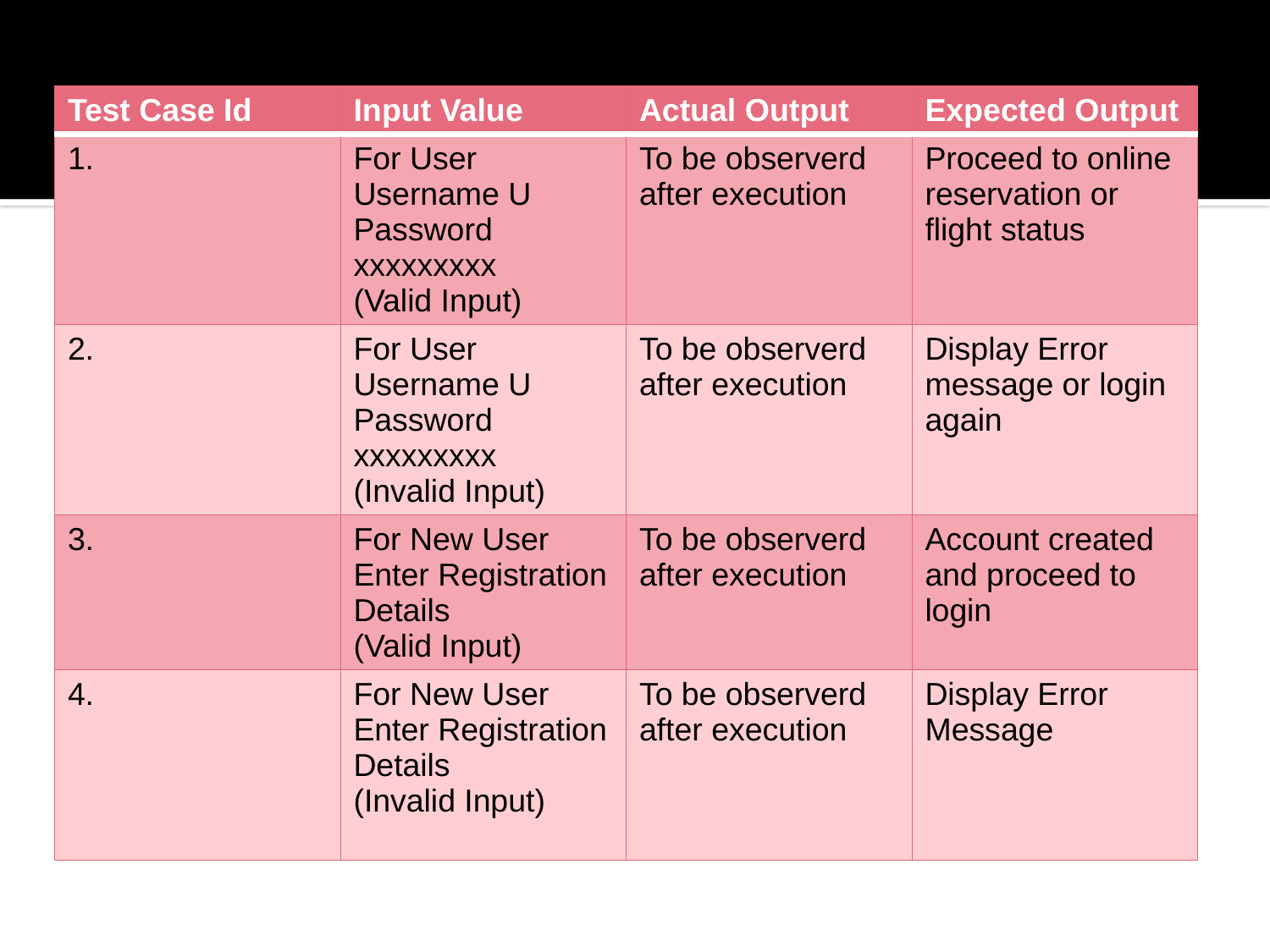

| Test Case Id | Input Value | Actual Output | Expected Output |
| --- | --- | --- | --- |
| 1. | For User Username U Password xxxxxxxxx (Valid Input) | To be observerd after execution | Proceed to online reservation or flight status |
| 2. | For User Username U Password xxxxxxxxx (Invalid Input) | To be observerd after execution | Display Error message or login again |
| 3. | For New User Enter Registration Details (Valid Input) | To be observerd after execution | Account created and proceed to login |
| 4. | For New User Enter Registration Details (Invalid Input) | To be observerd after execution | Display Error Message |